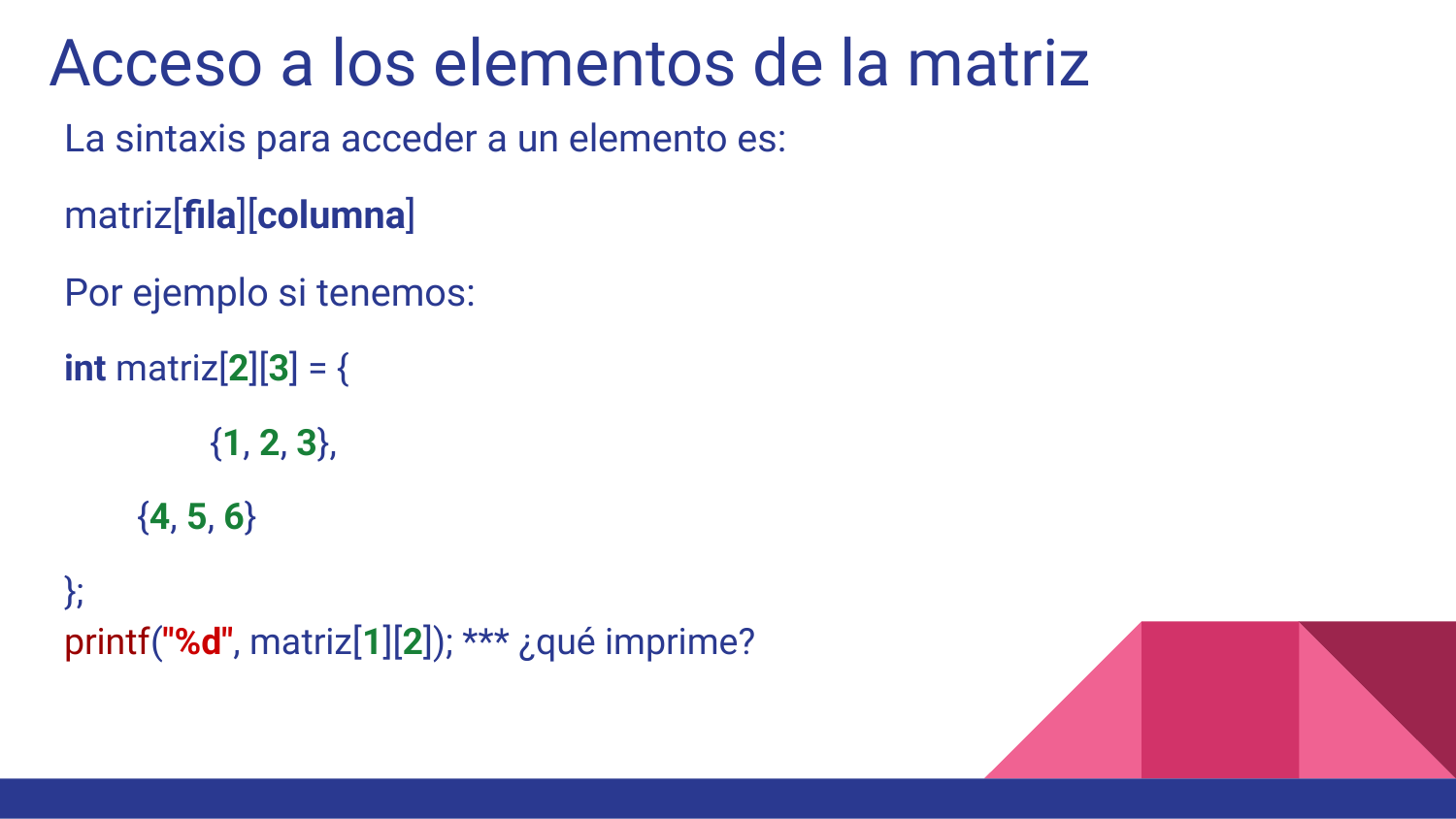

# Acceso a los elementos de la matriz
La sintaxis para acceder a un elemento es:
matriz[fila][columna]
Por ejemplo si tenemos:
int matriz[2][3] = {
	{1, 2, 3},
{4, 5, 6}
};
printf("%d", matriz[1][2]); *** ¿qué imprime?